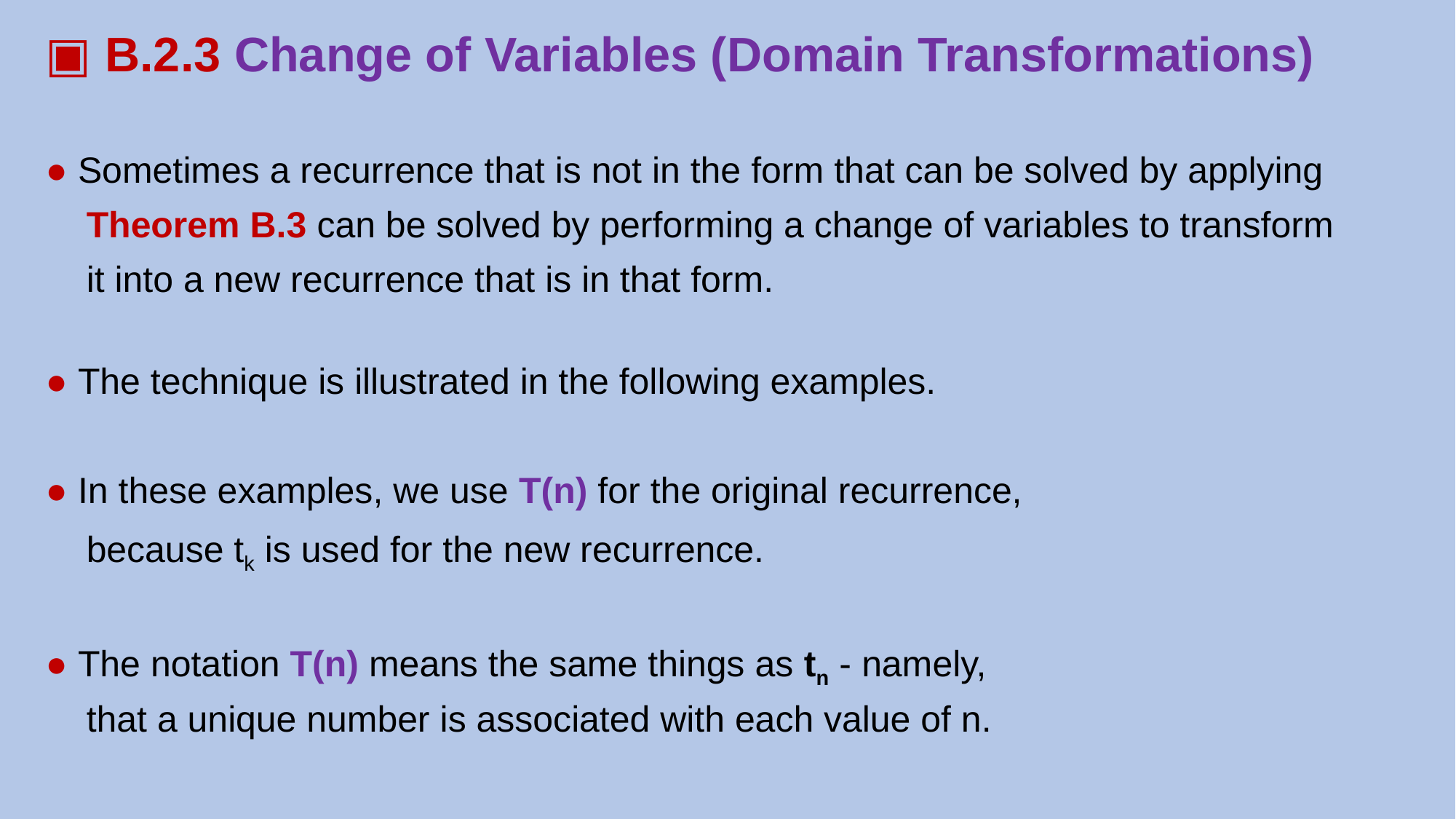

▣ B.2.3 Change of Variables (Domain Transformations)

● Sometimes a recurrence that is not in the form that can be solved by applying
    Theorem B.3 can be solved by performing a change of variables to transform
    it into a new recurrence that is in that form.

● The technique is illustrated in the following examples.

● In these examples, we use T(n) for the original recurrence,
    because tk is used for the new recurrence.

● The notation T(n) means the same things as tn - namely,
    that a unique number is associated with each value of n.